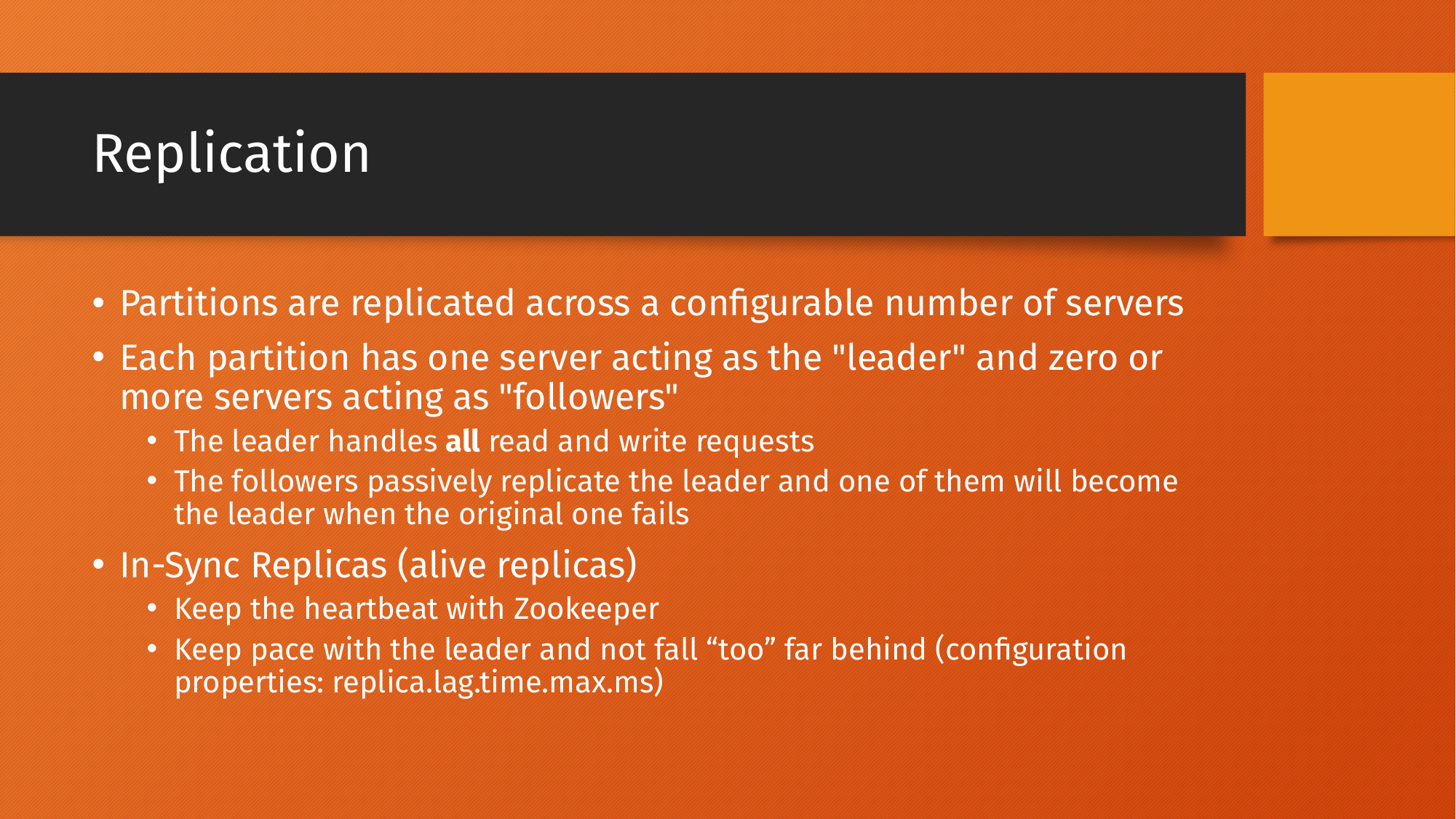

# Replication
Partitions are replicated across a configurable number of servers
Each partition has one server acting as the "leader" and zero or more servers acting as "followers"
The leader handles all read and write requests
The followers passively replicate the leader and one of them will become the leader when the original one fails
In-Sync Replicas (alive replicas)
Keep the heartbeat with Zookeeper
Keep pace with the leader and not fall “too” far behind (configuration properties: replica.lag.time.max.ms)